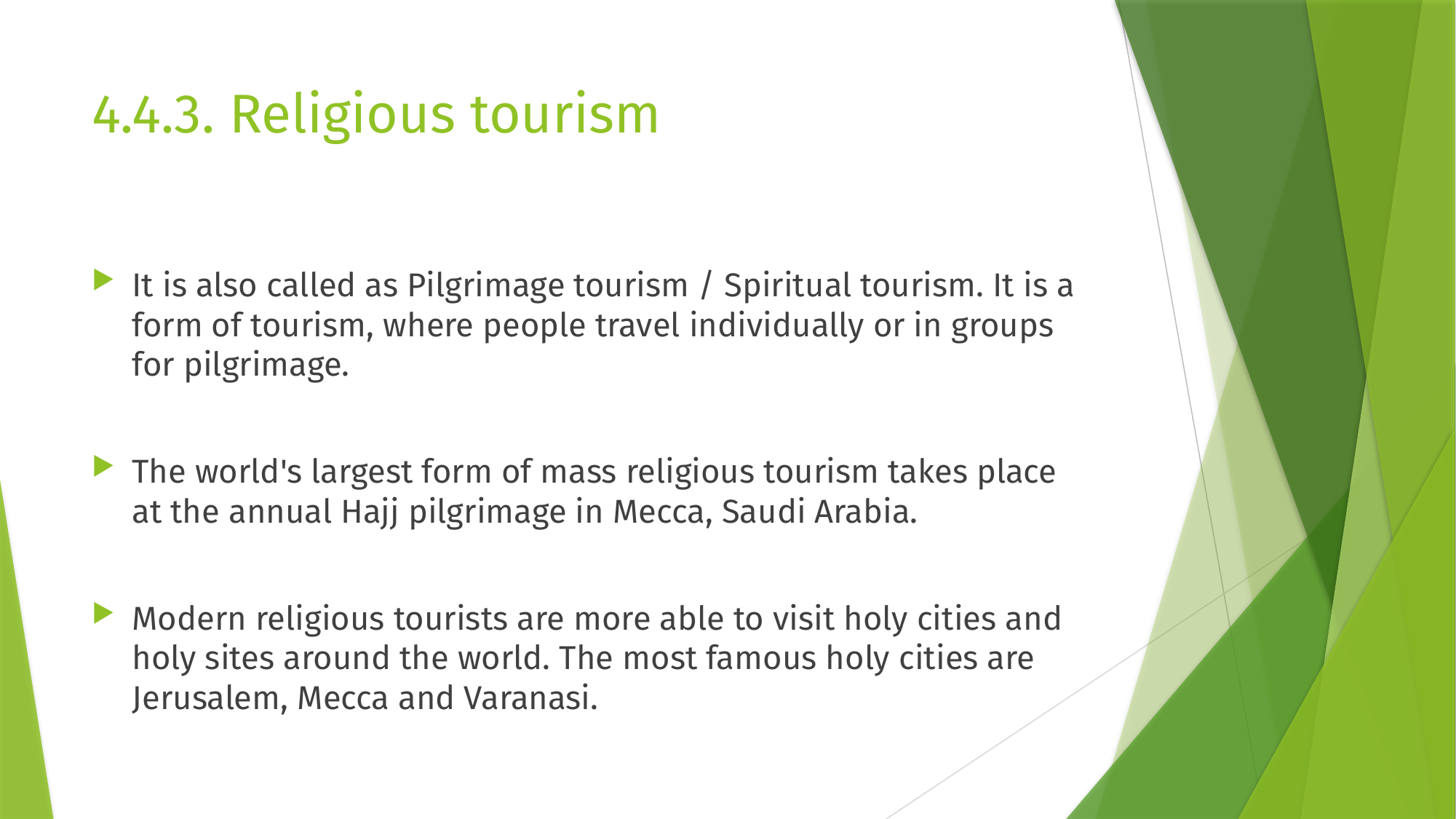

# 4.4.3. Religious tourism
It is also called as Pilgrimage tourism / Spiritual tourism. It is a form of tourism, where people travel individually or in groups for pilgrimage.

The world's largest form of mass religious tourism takes place at the annual Hajj pilgrimage in Mecca, Saudi Arabia.

Modern religious tourists are more able to visit holy cities and holy sites around the world. The most famous holy cities are Jerusalem, Mecca and Varanasi.